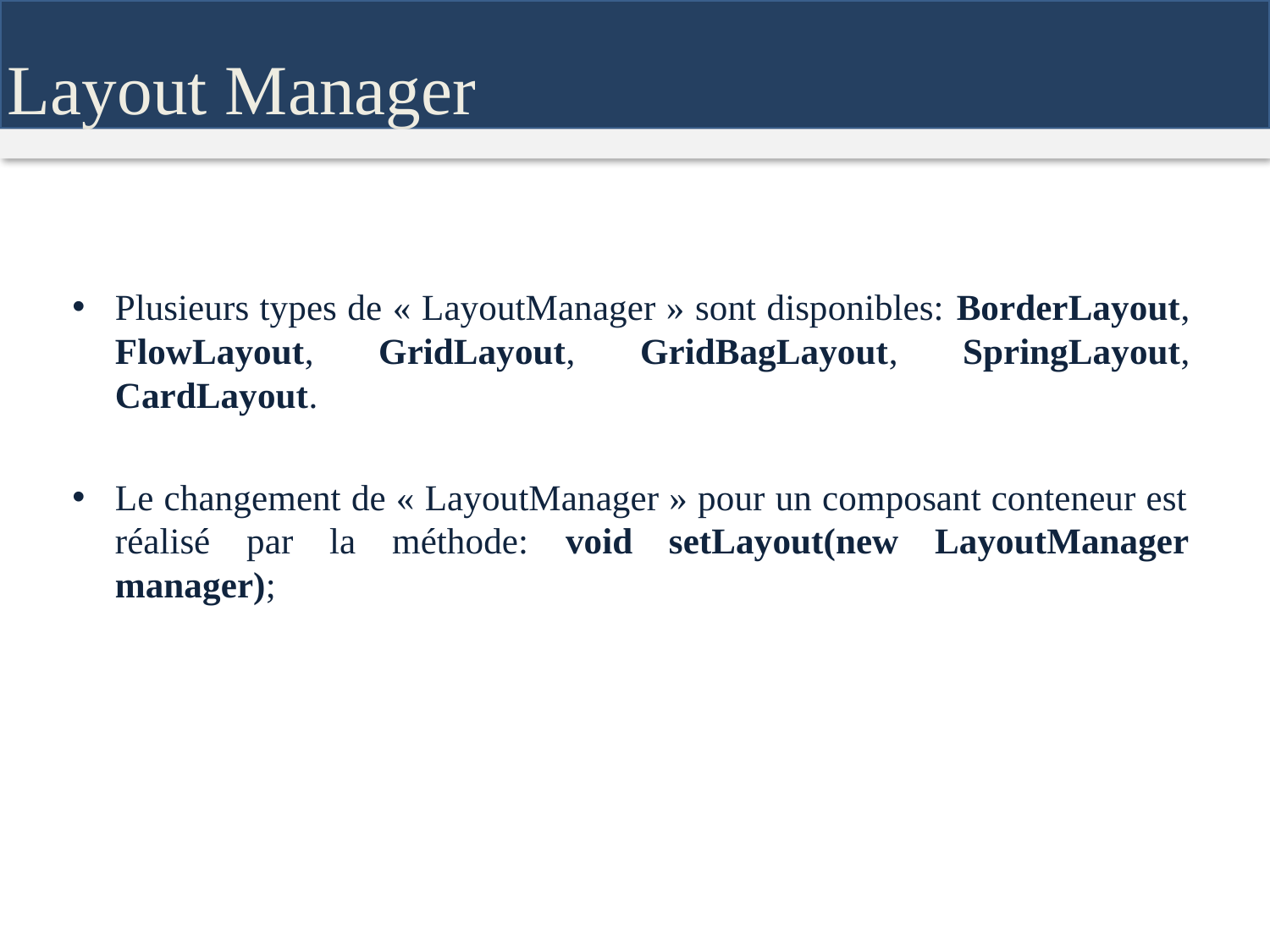

Layout Manager

Plusieurs types de « LayoutManager » sont disponibles: BorderLayout, FlowLayout, GridLayout, GridBagLayout, SpringLayout, CardLayout.

Le changement de « LayoutManager » pour un composant conteneur est réalisé par la méthode: void setLayout(new LayoutManager manager);